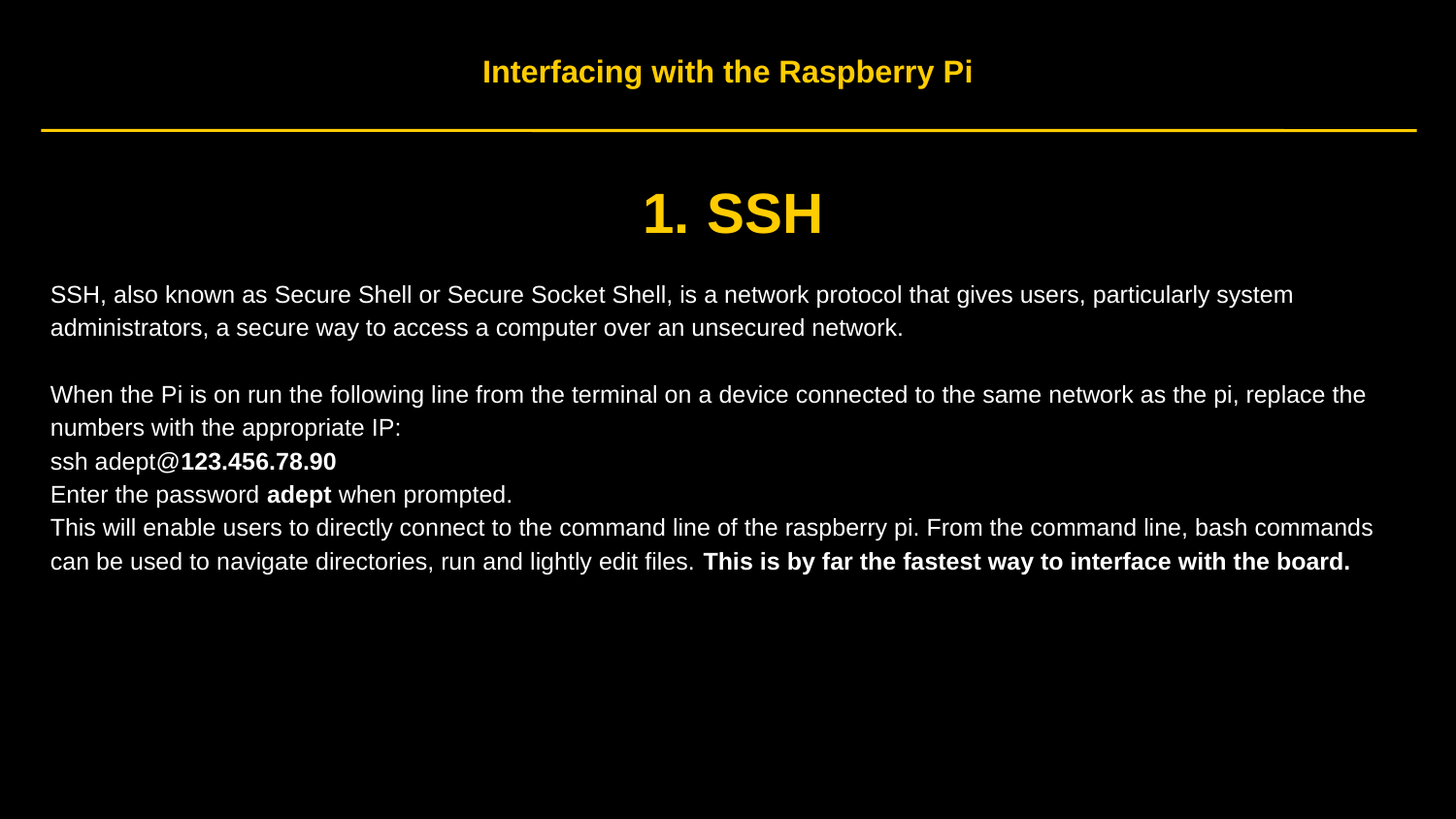

Interfacing with the Raspberry Pi
# SSH
SSH, also known as Secure Shell or Secure Socket Shell, is a network protocol that gives users, particularly system administrators, a secure way to access a computer over an unsecured network.

When the Pi is on run the following line from the terminal on a device connected to the same network as the pi, replace the numbers with the appropriate IP:
ssh adept@123.456.78.90
Enter the password adept when prompted.
This will enable users to directly connect to the command line of the raspberry pi. From the command line, bash commands can be used to navigate directories, run and lightly edit files. This is by far the fastest way to interface with the board.